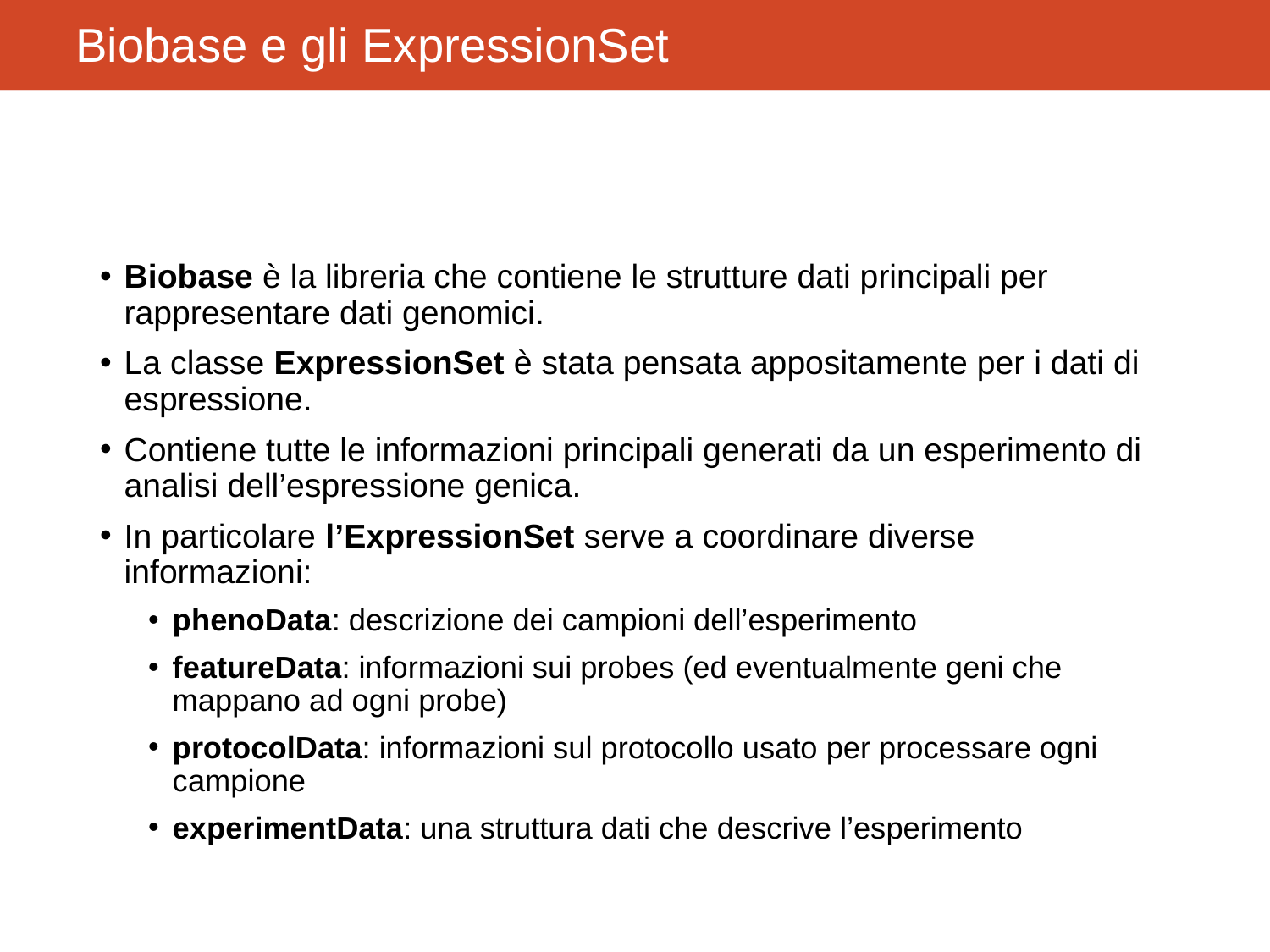

# Biobase e gli ExpressionSet
Biobase è la libreria che contiene le strutture dati principali per rappresentare dati genomici.
La classe ExpressionSet è stata pensata appositamente per i dati di espressione.
Contiene tutte le informazioni principali generati da un esperimento di analisi dell’espressione genica.
In particolare l’ExpressionSet serve a coordinare diverse informazioni:
phenoData: descrizione dei campioni dell’esperimento
featureData: informazioni sui probes (ed eventualmente geni che mappano ad ogni probe)
protocolData: informazioni sul protocollo usato per processare ogni campione
experimentData: una struttura dati che descrive l’esperimento